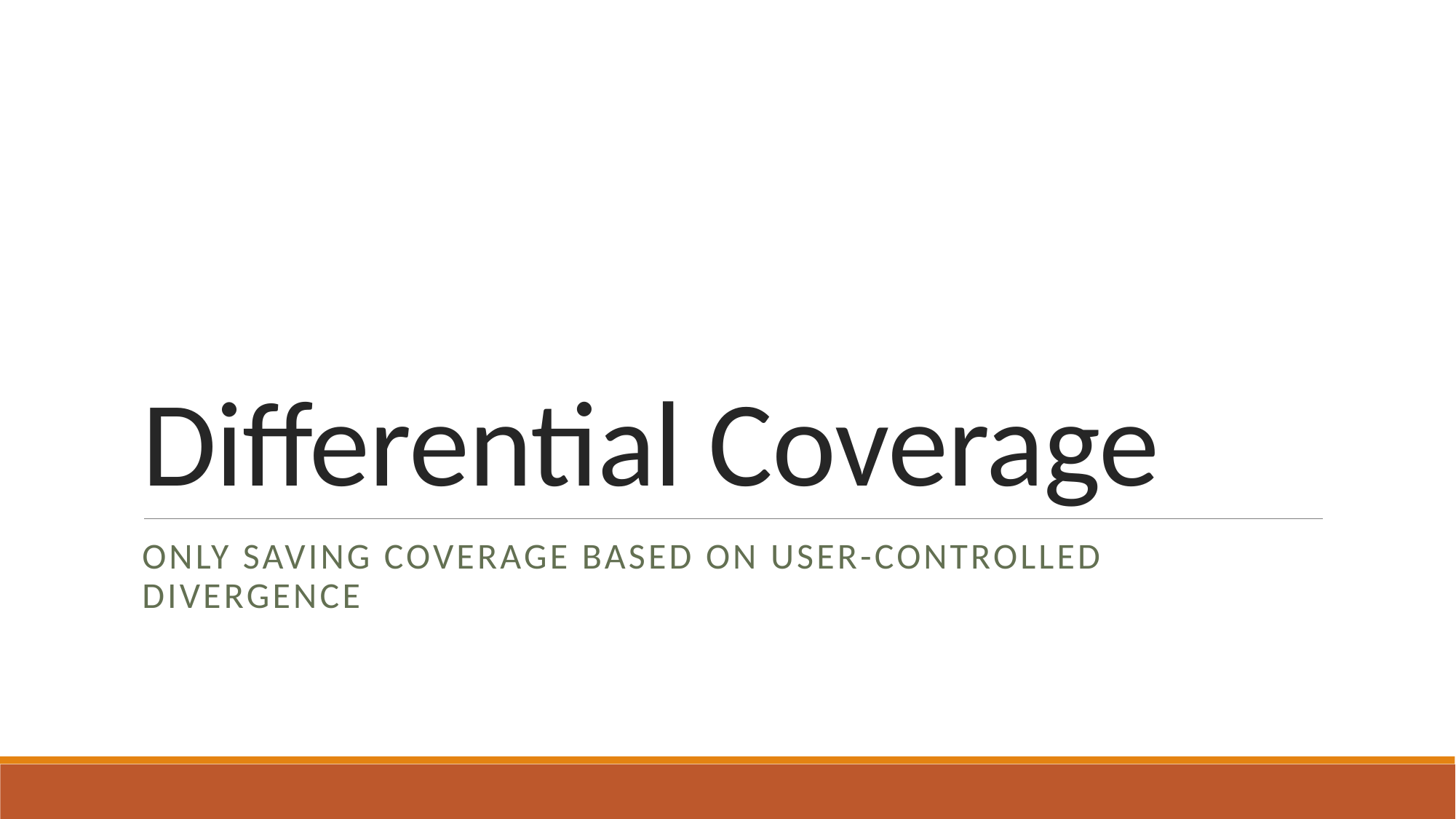

# Differential Coverage
Only saving coverage based on user-controlled divergence